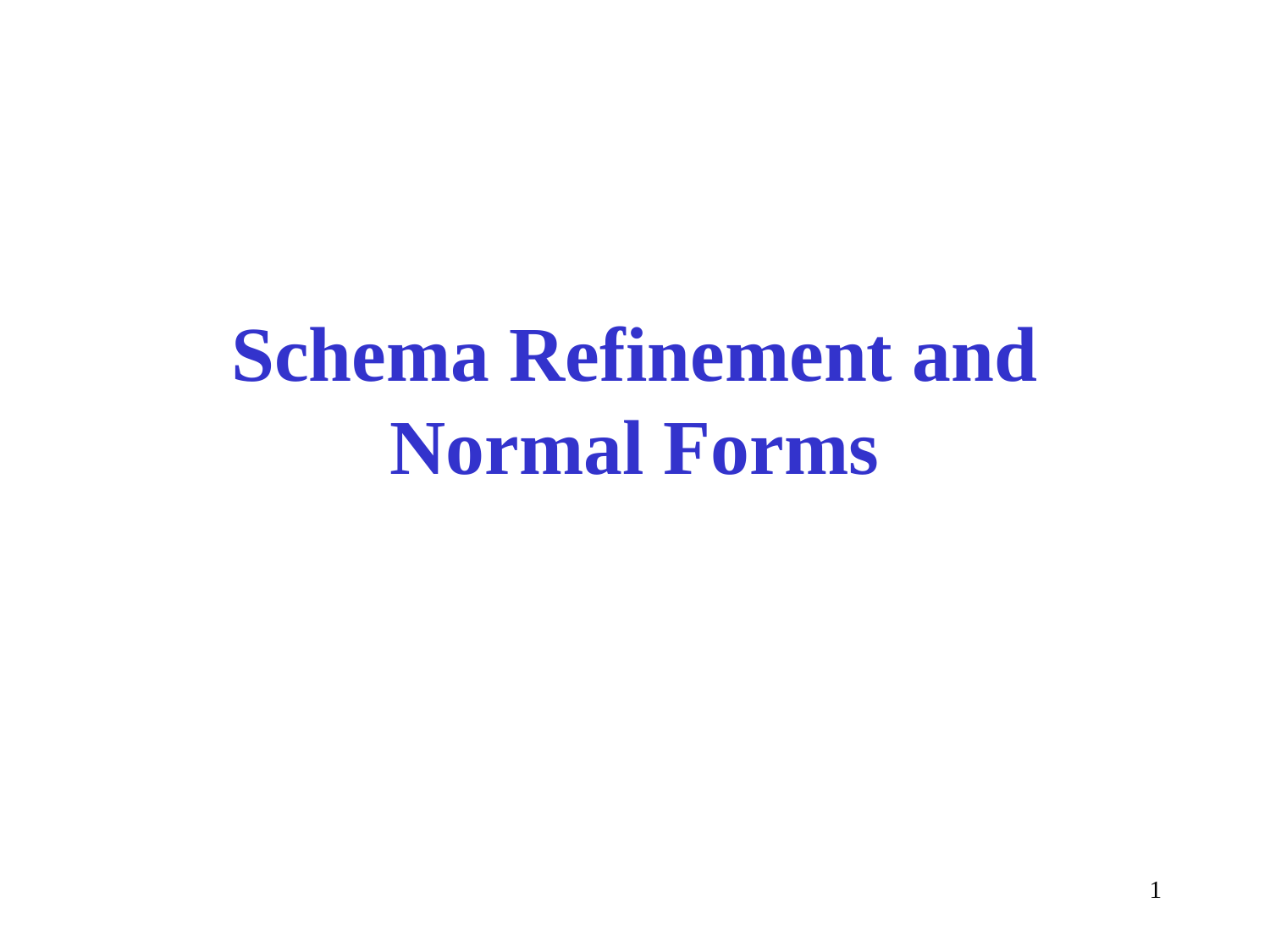

# Schema Refinement and Normal Forms

1